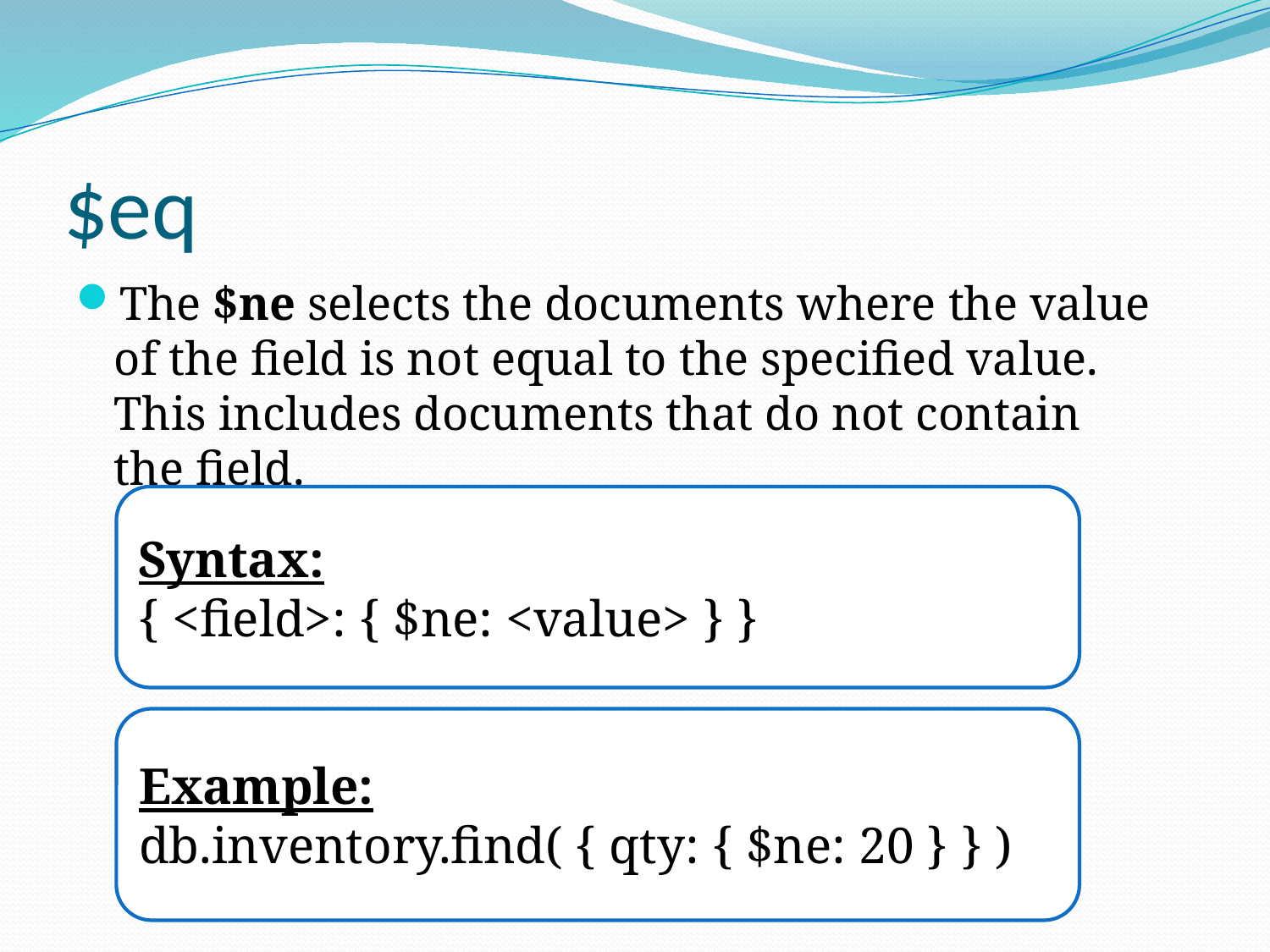

# $eq
The $ne selects the documents where the value of the field is not equal to the specified value. This includes documents that do not contain the field.

Syntax:
{ <field>: { $ne: <value> } }
Example:
db.inventory.find( { qty: { $ne: 20 } } )